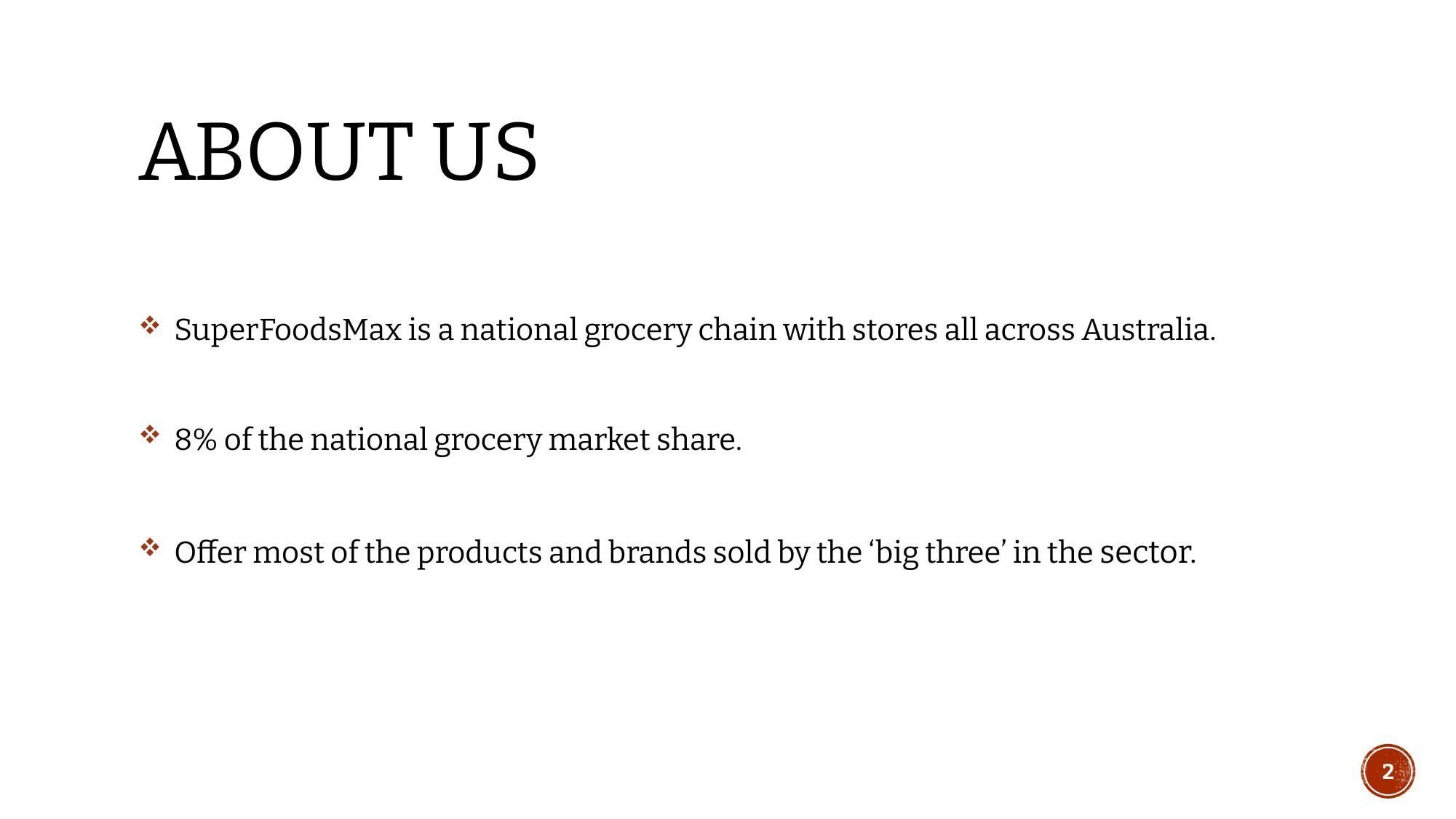

# About us
  SuperFoodsMax is a national grocery chain with stores all across Australia.
  8% of the national grocery market share.
  Offer most of the products and brands sold by the ‘big three’ in the sector.

2